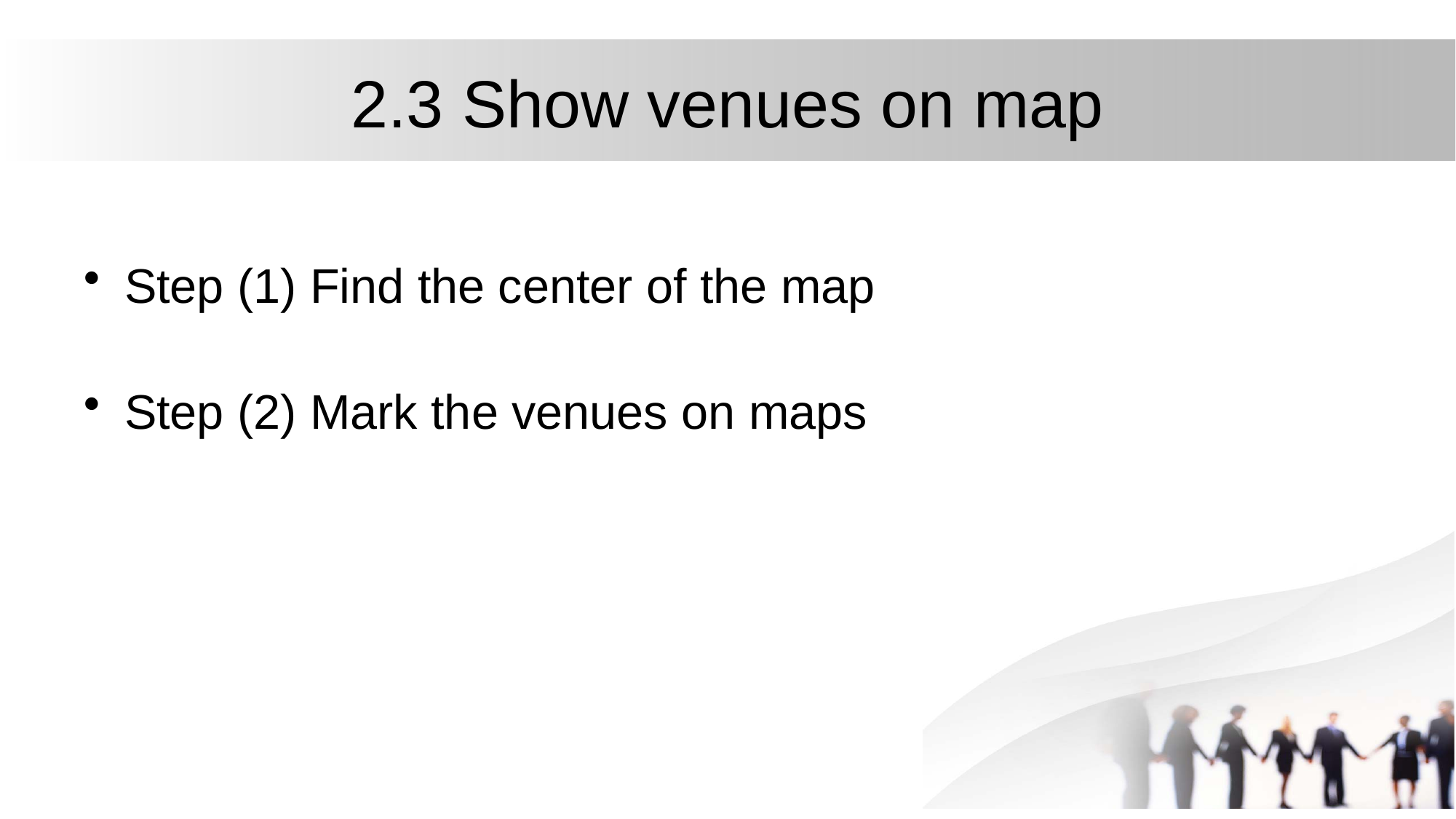

# 2.3 Show venues on map
Step (1) Find the center of the map
Step (2) Mark the venues on maps